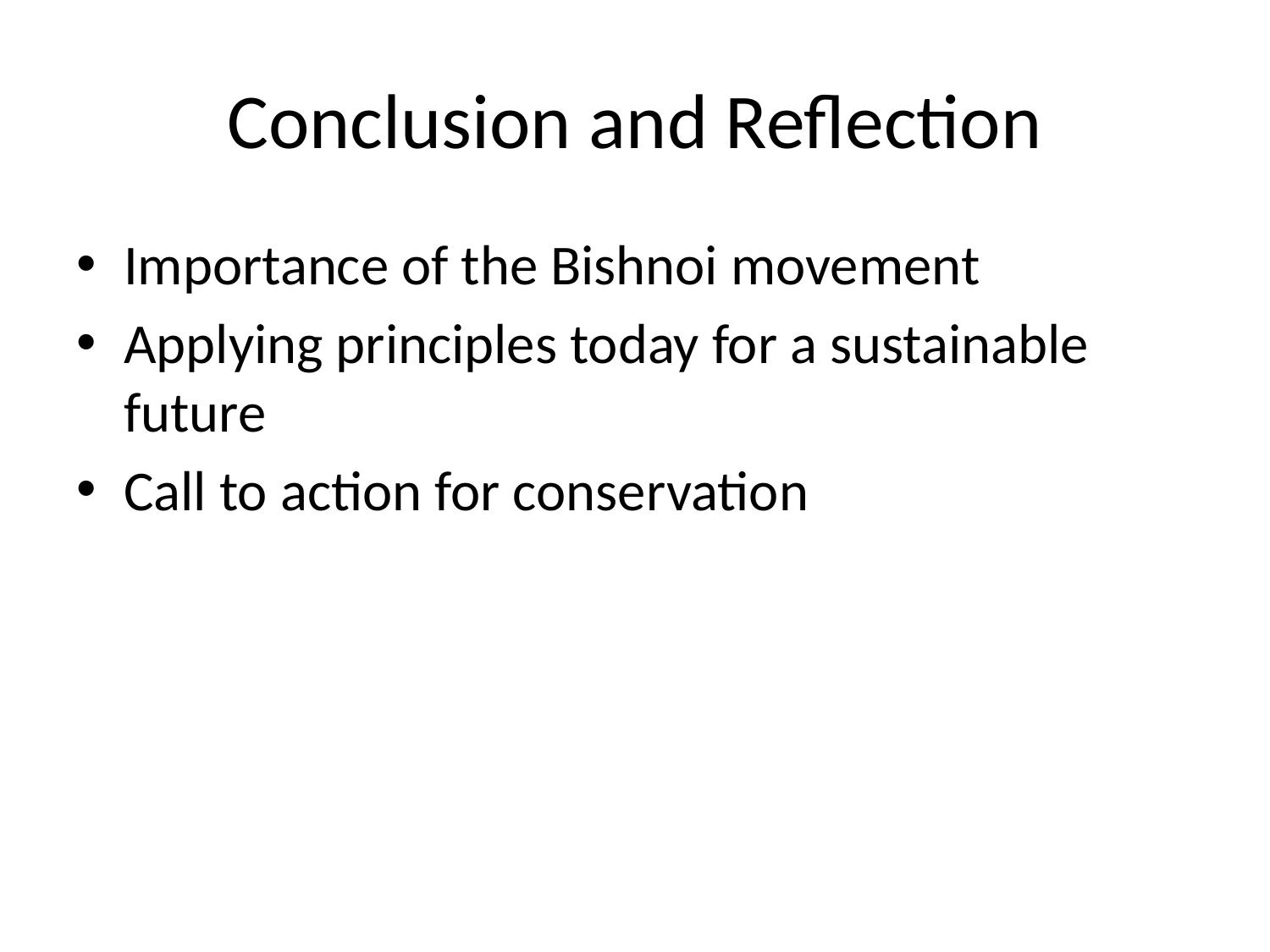

# Conclusion and Reflection
Importance of the Bishnoi movement
Applying principles today for a sustainable future
Call to action for conservation